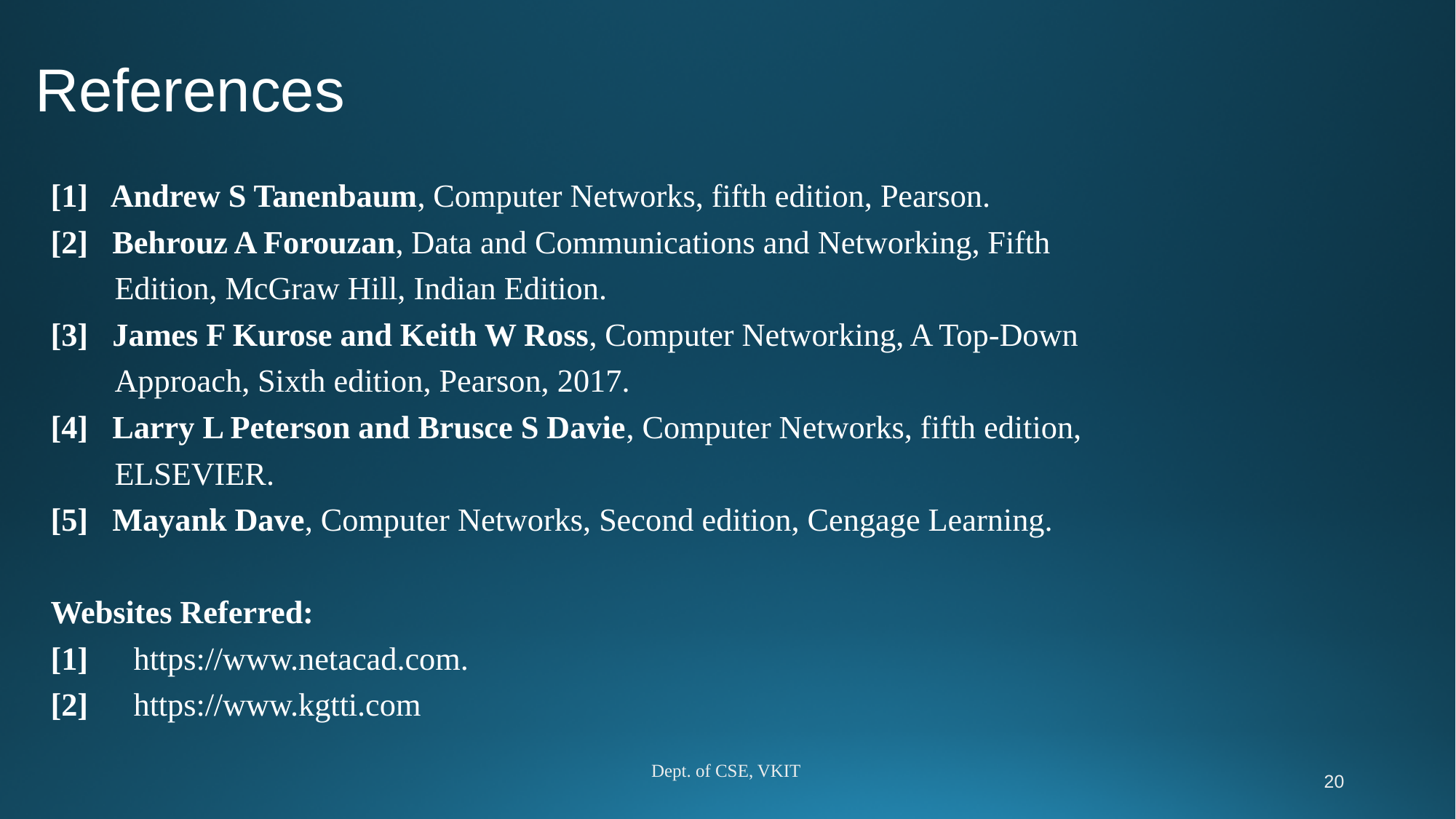

# References
[1]   Andrew S Tanenbaum, Computer Networks, fifth edition, Pearson.
[2]   Behrouz A Forouzan, Data and Communications and Networking, Fifth
        Edition, McGraw Hill, Indian Edition.
[3]   James F Kurose and Keith W Ross, Computer Networking, A Top-Down
        Approach, Sixth edition, Pearson, 2017.
[4]   Larry L Peterson and Brusce S Davie, Computer Networks, fifth edition,
        ELSEVIER.
[5]   Mayank Dave, Computer Networks, Second edition, Cengage Learning.

Websites Referred:
[1]	https://www.netacad.com.
[2]	https://www.kgtti.com

Dept. of CSE, VKIT
20